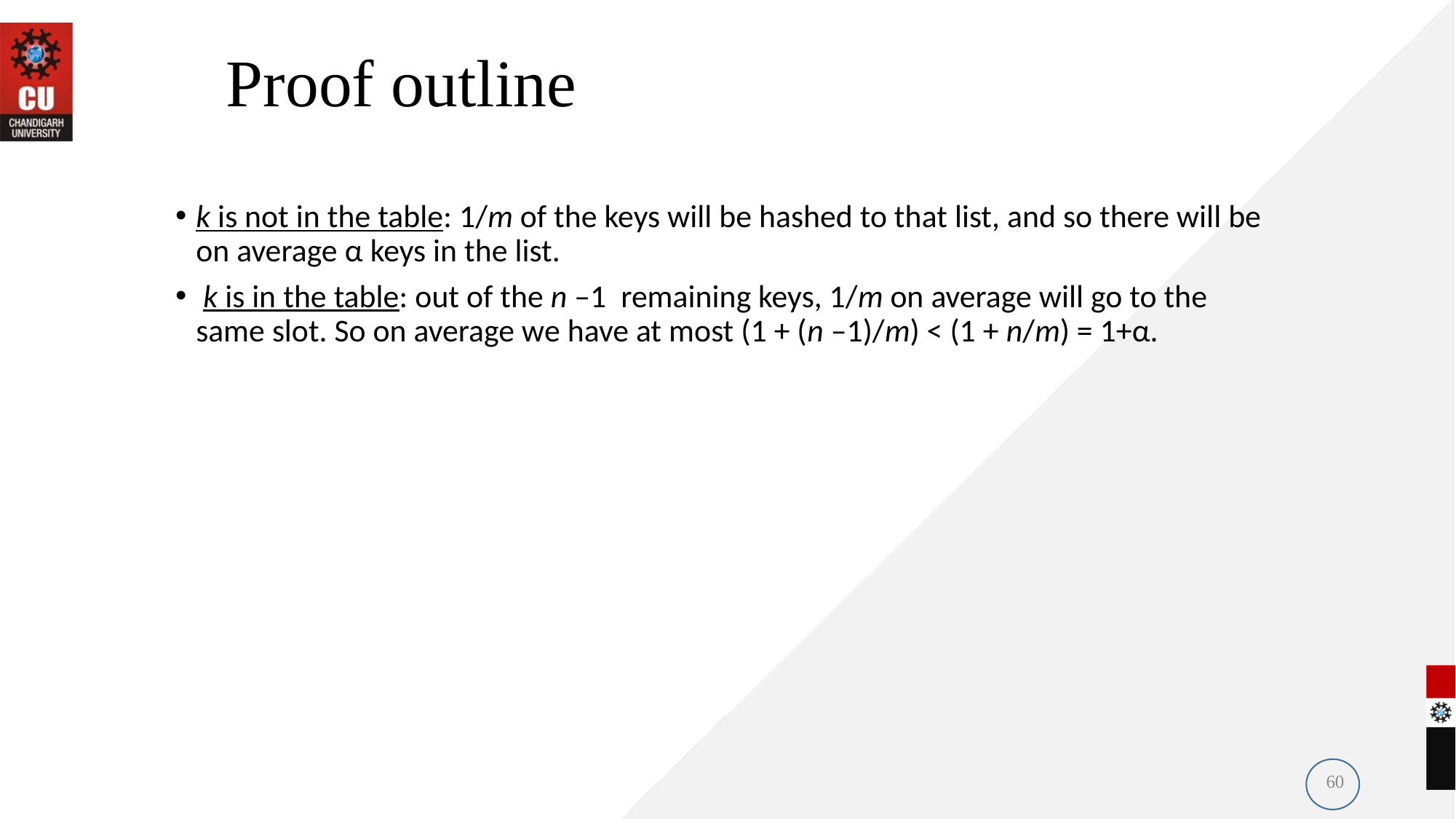

# Proof outline
k is not in the table: 1/m of the keys will be hashed to that list, and so there will be on average α keys in the list.
 k is in the table: out of the n –1  remaining keys, 1/m on average will go to the same slot. So on average we have at most (1 + (n –1)/m) < (1 + n/m) = 1+α.
60